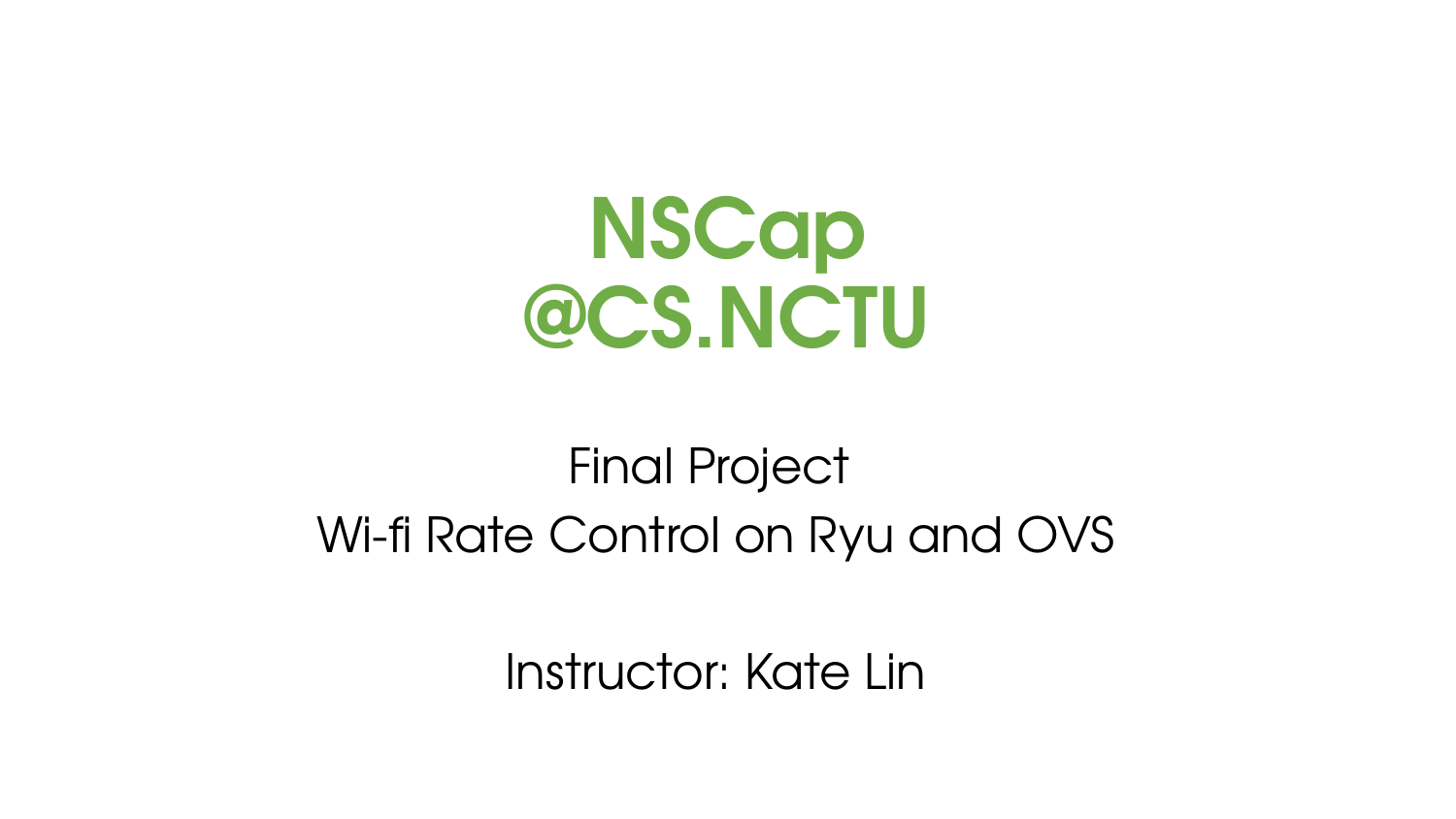

# NSCap
@CS.NCTU
Final Project
Wi-fi Rate Control on Ryu and OVS

Instructor: Kate Lin